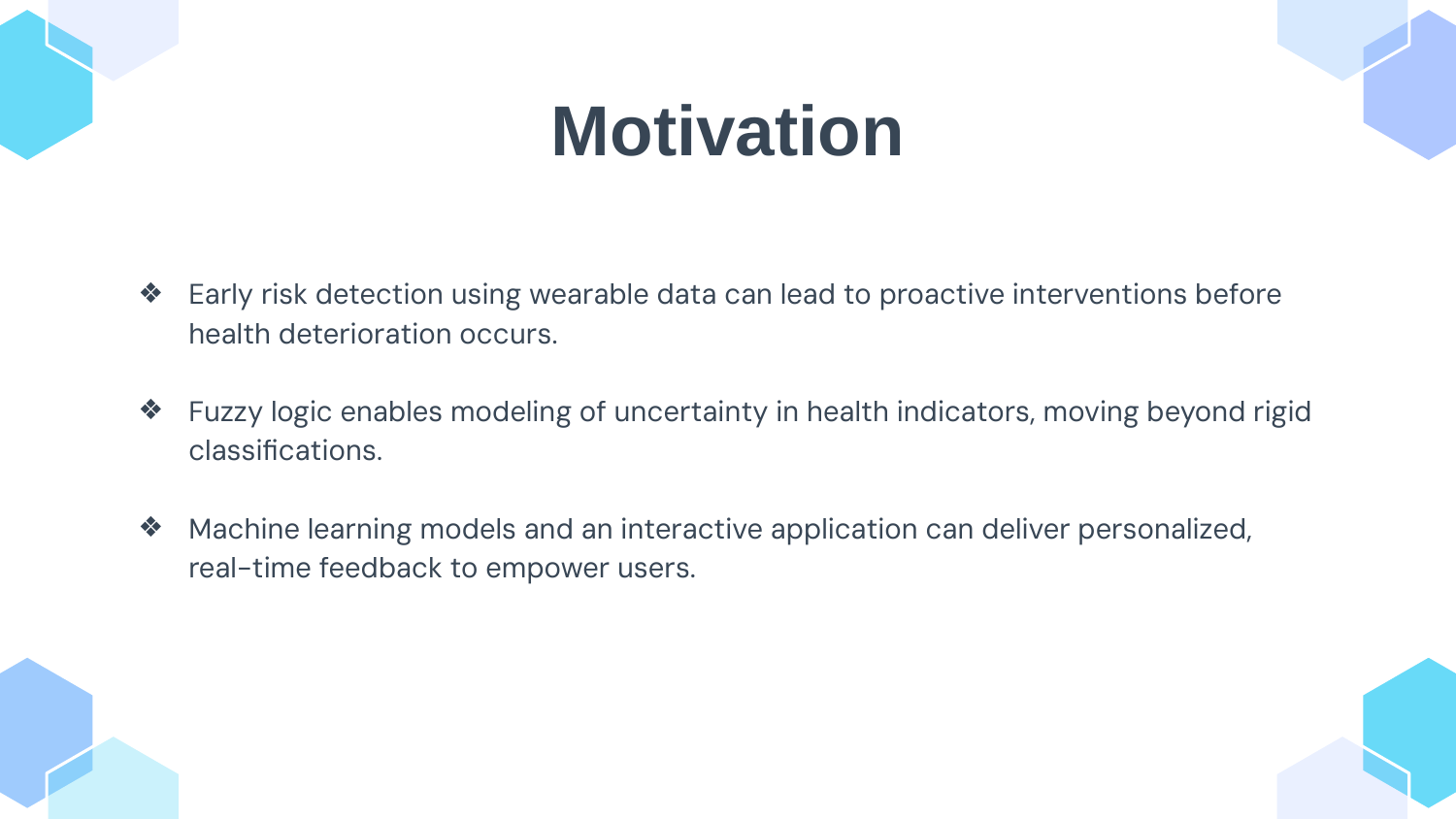

# Motivation
Early risk detection using wearable data can lead to proactive interventions before health deterioration occurs.

Fuzzy logic enables modeling of uncertainty in health indicators, moving beyond rigid classifications.

Machine learning models and an interactive application can deliver personalized, real-time feedback to empower users.